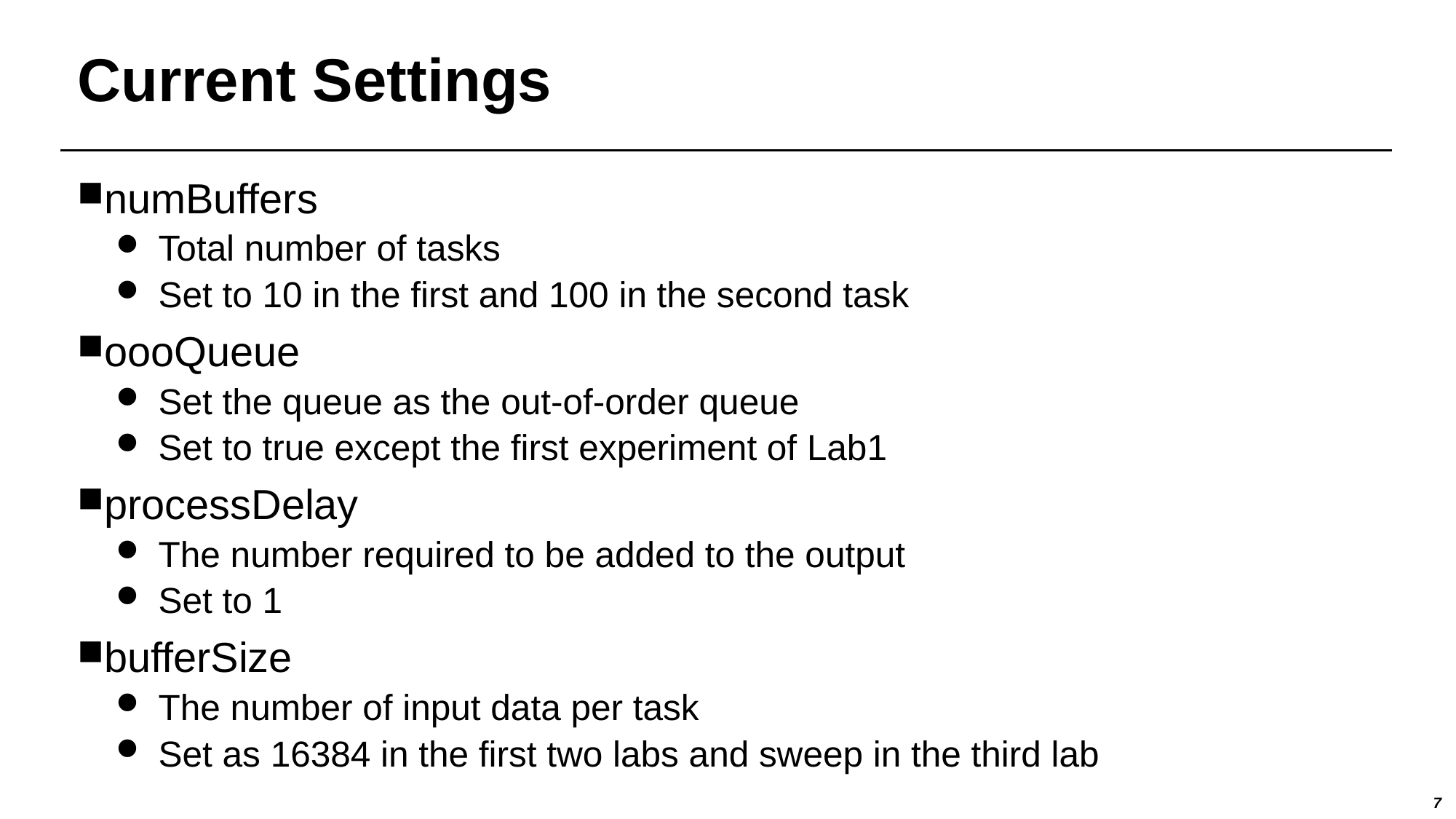

# Current Settings
numBuffers
Total number of tasks
Set to 10 in the first and 100 in the second task
oooQueue
Set the queue as the out-of-order queue
Set to true except the first experiment of Lab1
processDelay
The number required to be added to the output
Set to 1
bufferSize
The number of input data per task
Set as 16384 in the first two labs and sweep in the third lab